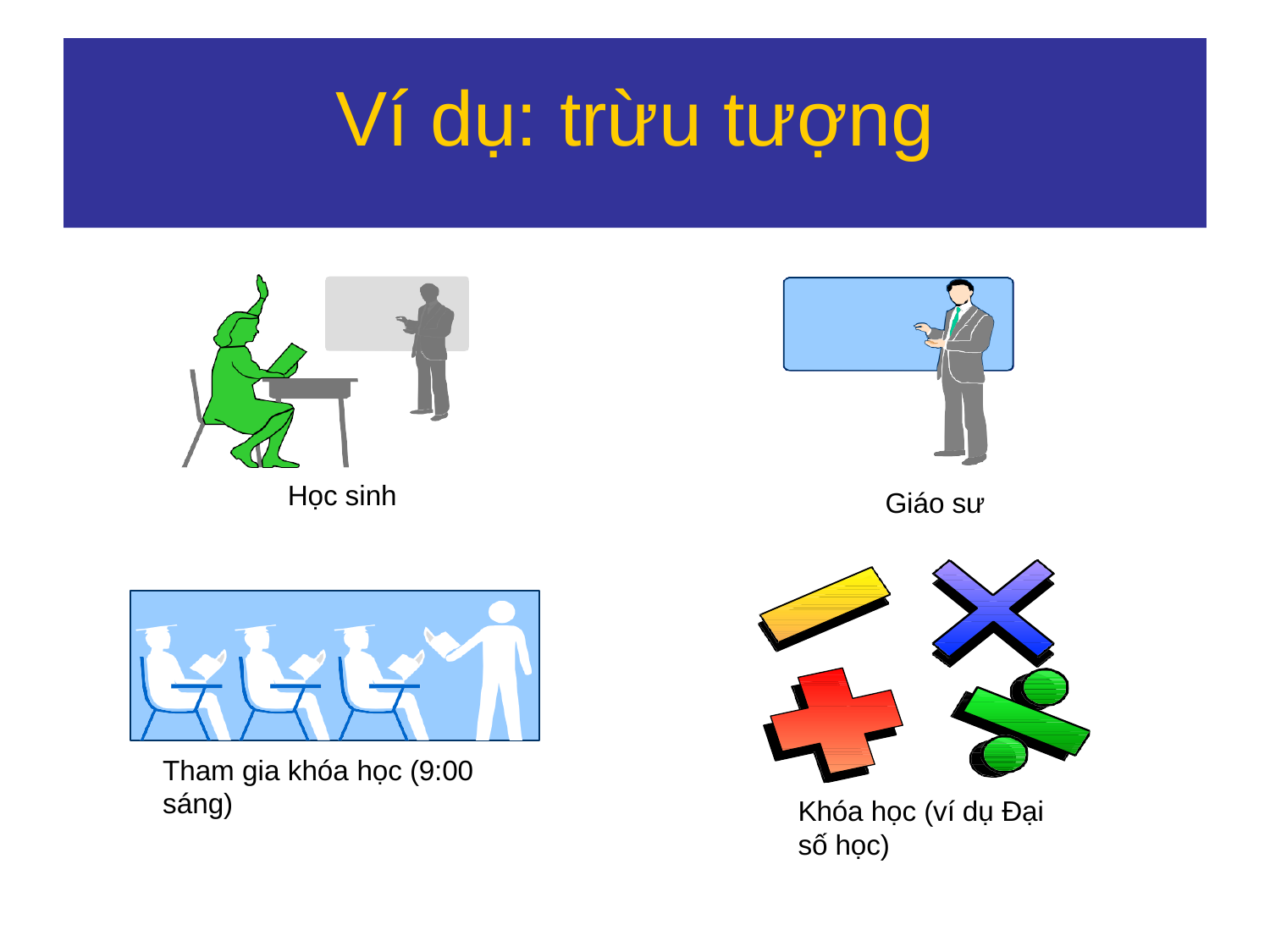

# Ví dụ: trừu tượng

Học sinh
Giáo sư

Tham gia khóa học (9:00 sáng)
Khóa học (ví dụ Đại số học)